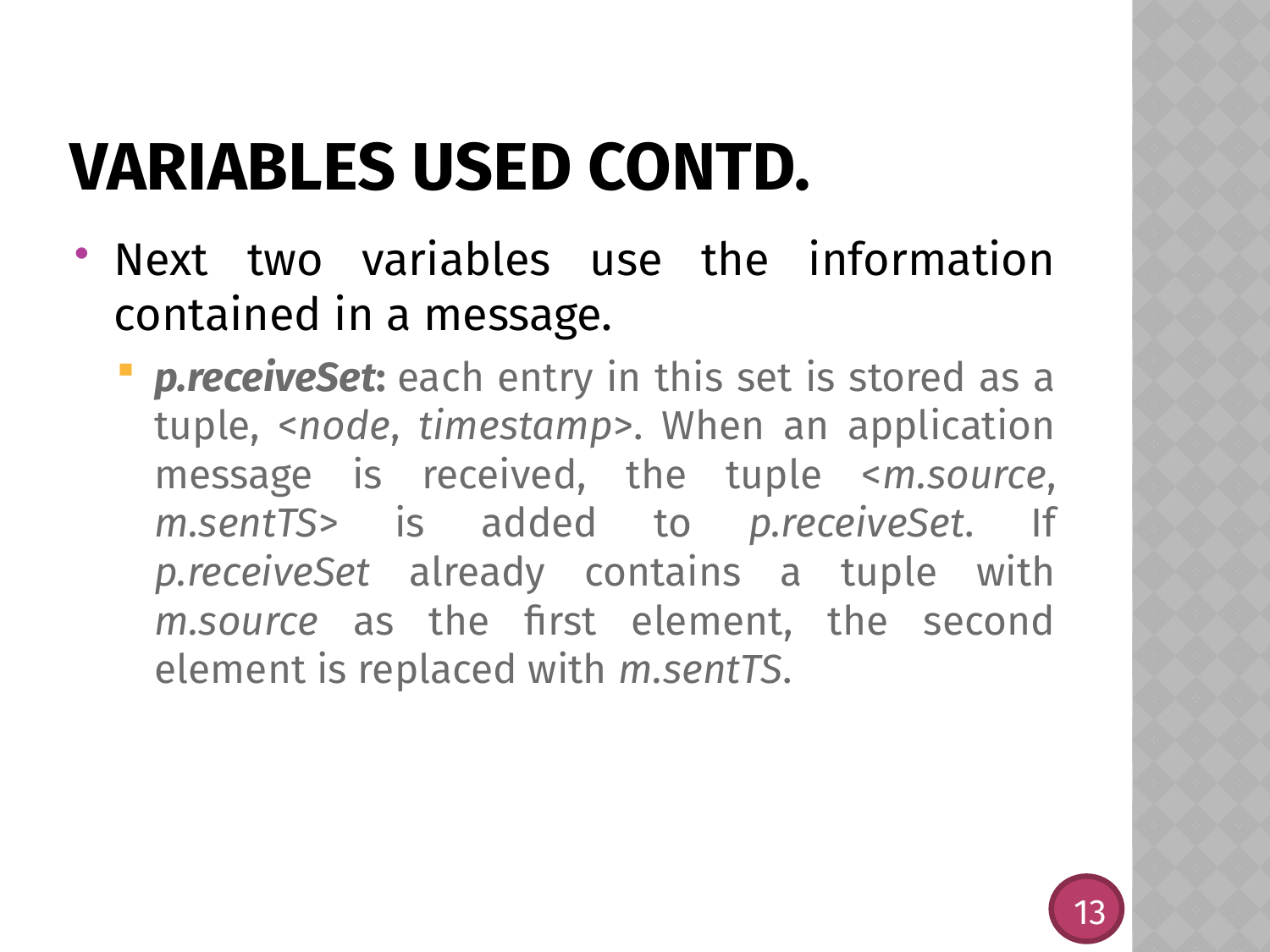

# Variables used contd.
Next two variables use the information contained in a message.
p.receiveSet: each entry in this set is stored as a tuple, <node, timestamp>. When an application message is received, the tuple <m.source, m.sentTS> is added to p.receiveSet. If p.receiveSet already contains a tuple with m.source as the first element, the second element is replaced with m.sentTS.

13